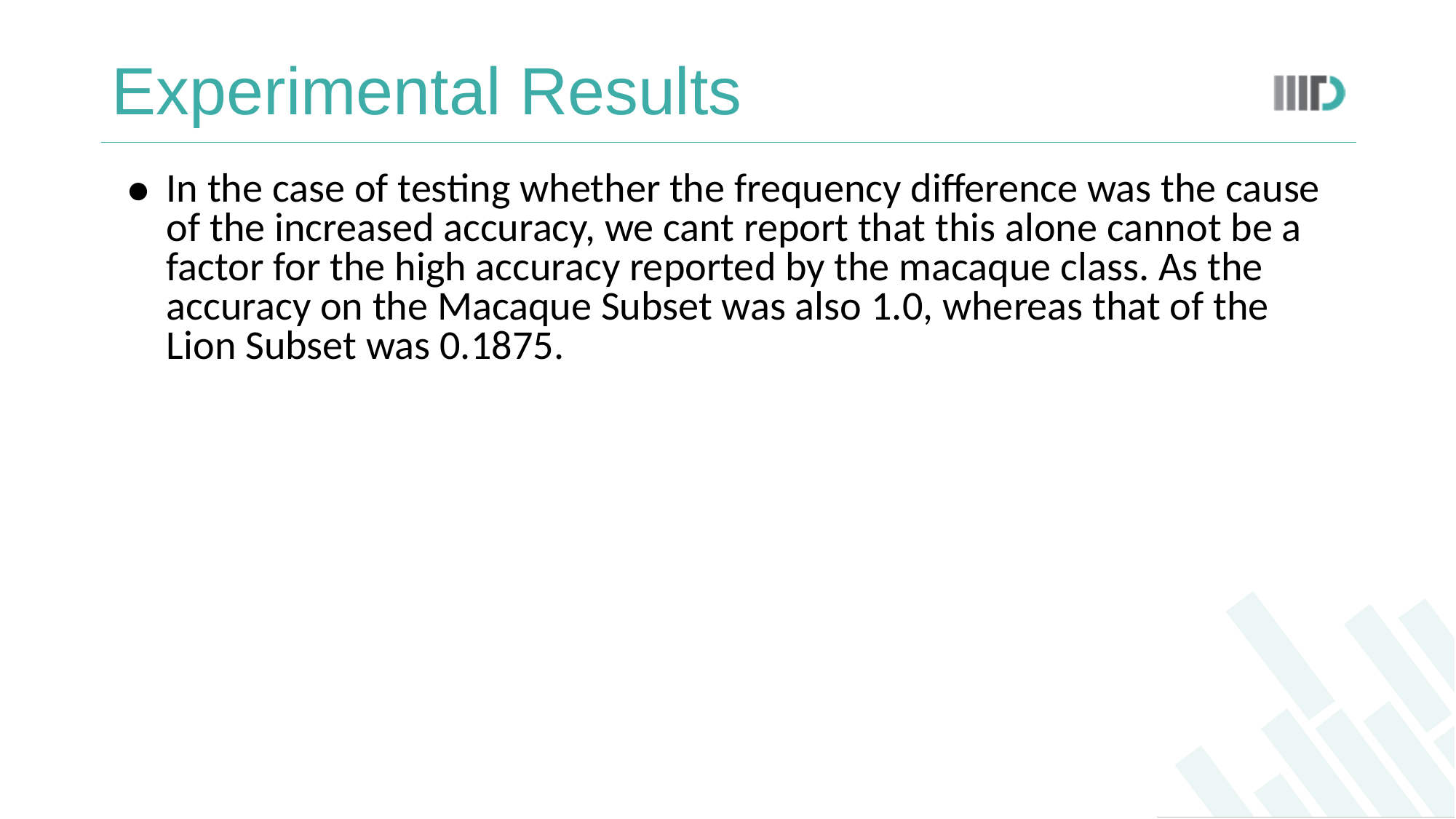

# Experimental Results
In the case of testing whether the frequency difference was the cause of the increased accuracy, we cant report that this alone cannot be a factor for the high accuracy reported by the macaque class. As the accuracy on the Macaque Subset was also 1.0, whereas that of the Lion Subset was 0.1875.